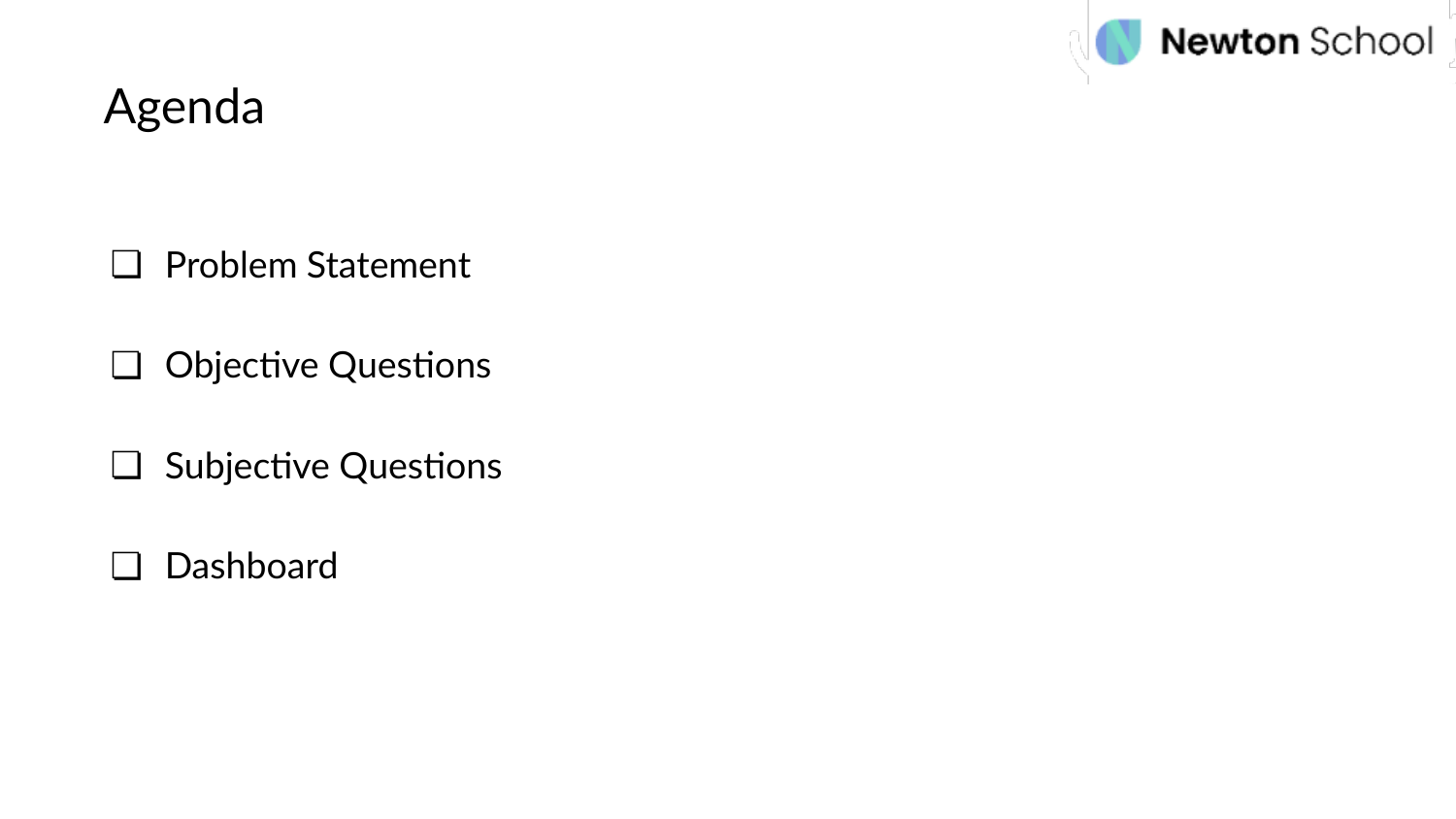

Agenda
Problem Statement

Objective Questions

Subjective Questions

Dashboard